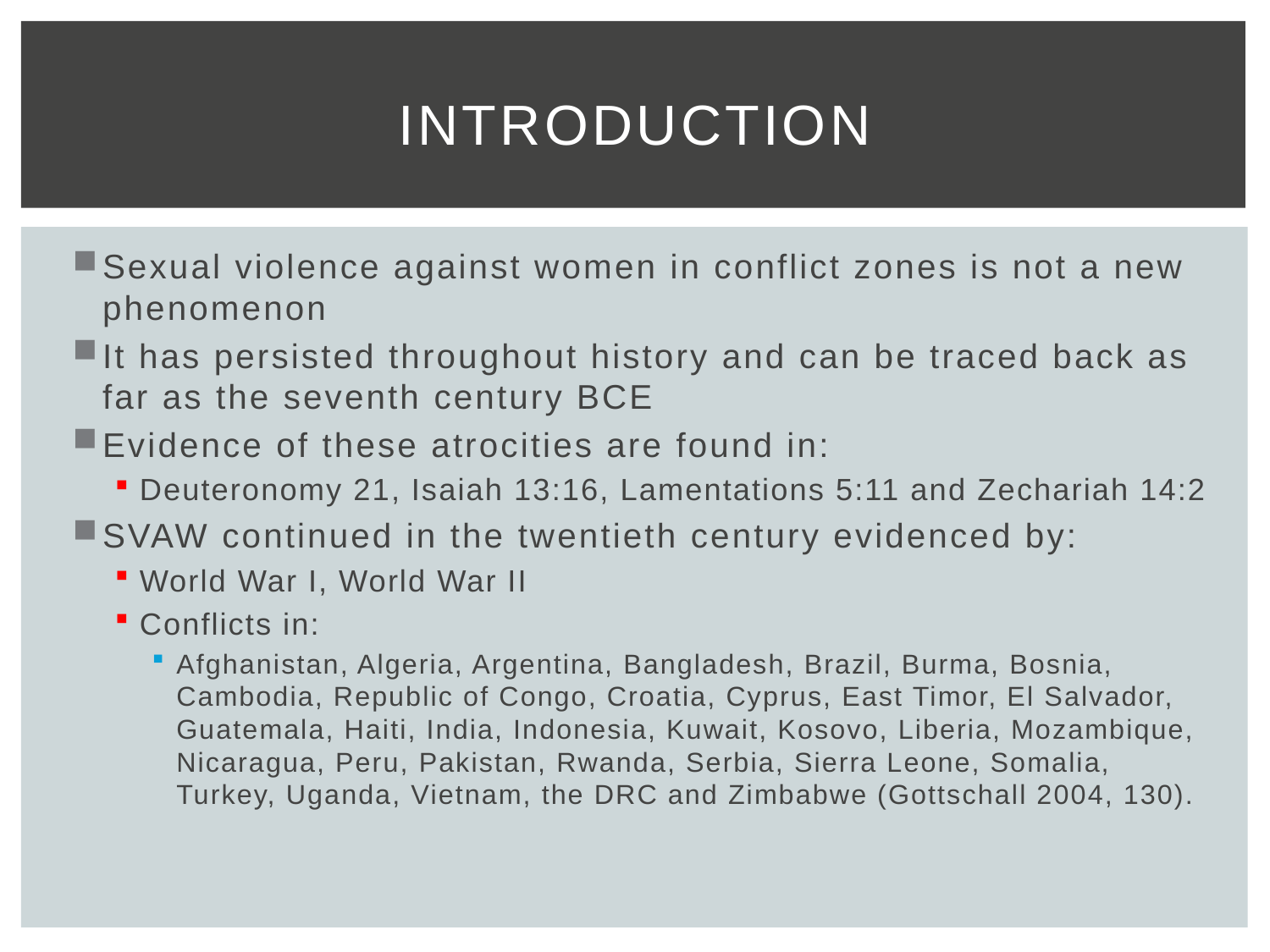

# Introduction
Sexual violence against women in conflict zones is not a new phenomenon
It has persisted throughout history and can be traced back as far as the seventh century BCE
Evidence of these atrocities are found in:
Deuteronomy 21, Isaiah 13:16, Lamentations 5:11 and Zechariah 14:2
SVAW continued in the twentieth century evidenced by:
World War I, World War II
Conflicts in:
Afghanistan, Algeria, Argentina, Bangladesh, Brazil, Burma, Bosnia, Cambodia, Republic of Congo, Croatia, Cyprus, East Timor, El Salvador, Guatemala, Haiti, India, Indonesia, Kuwait, Kosovo, Liberia, Mozambique, Nicaragua, Peru, Pakistan, Rwanda, Serbia, Sierra Leone, Somalia, Turkey, Uganda, Vietnam, the DRC and Zimbabwe (Gottschall 2004, 130).